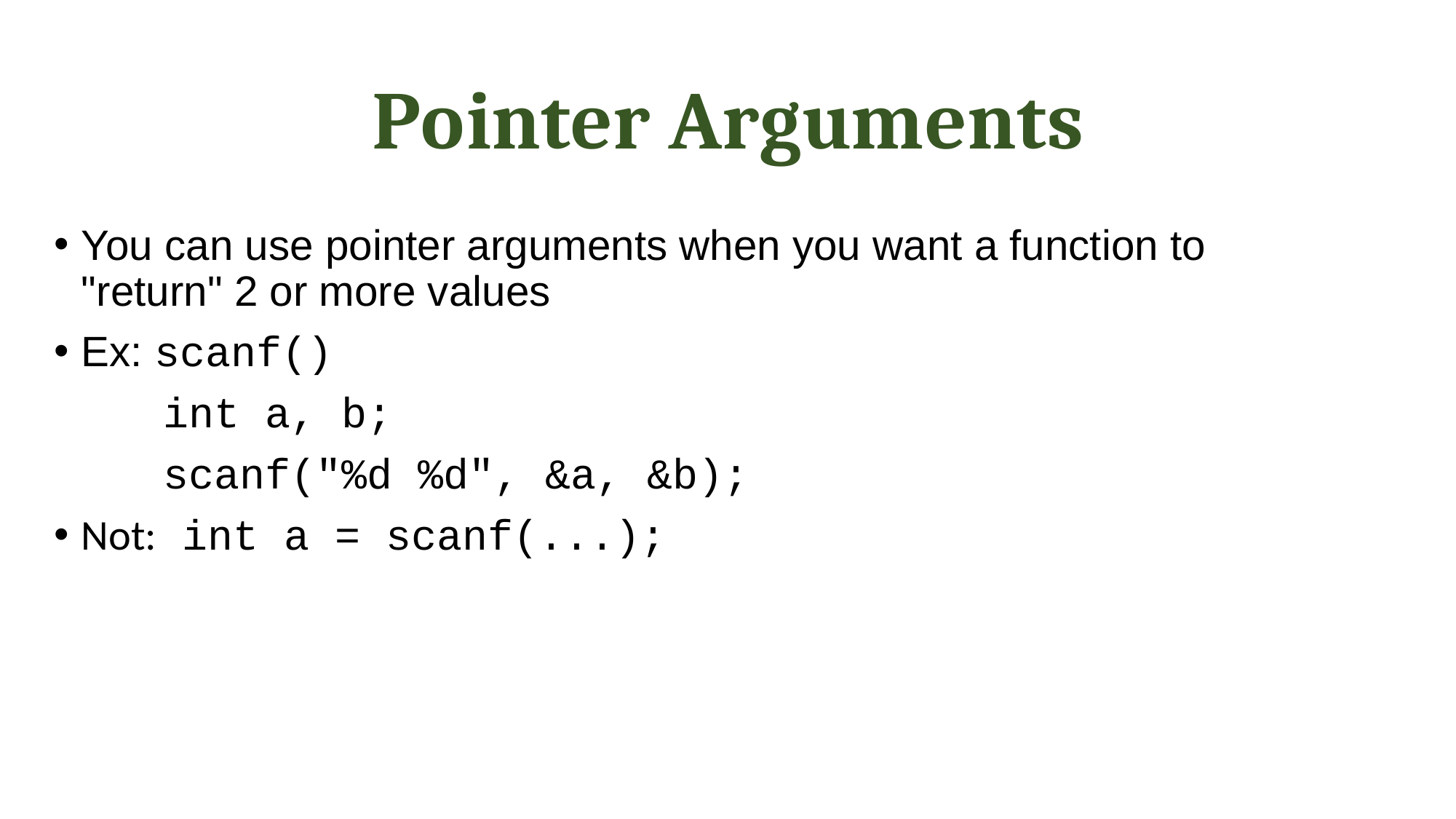

# Pointer Arguments
You can use pointer arguments when you want a function to "return" 2 or more values
Ex: scanf()
	int a, b;
	scanf("%d %d", &a, &b);
Not: int a = scanf(...);